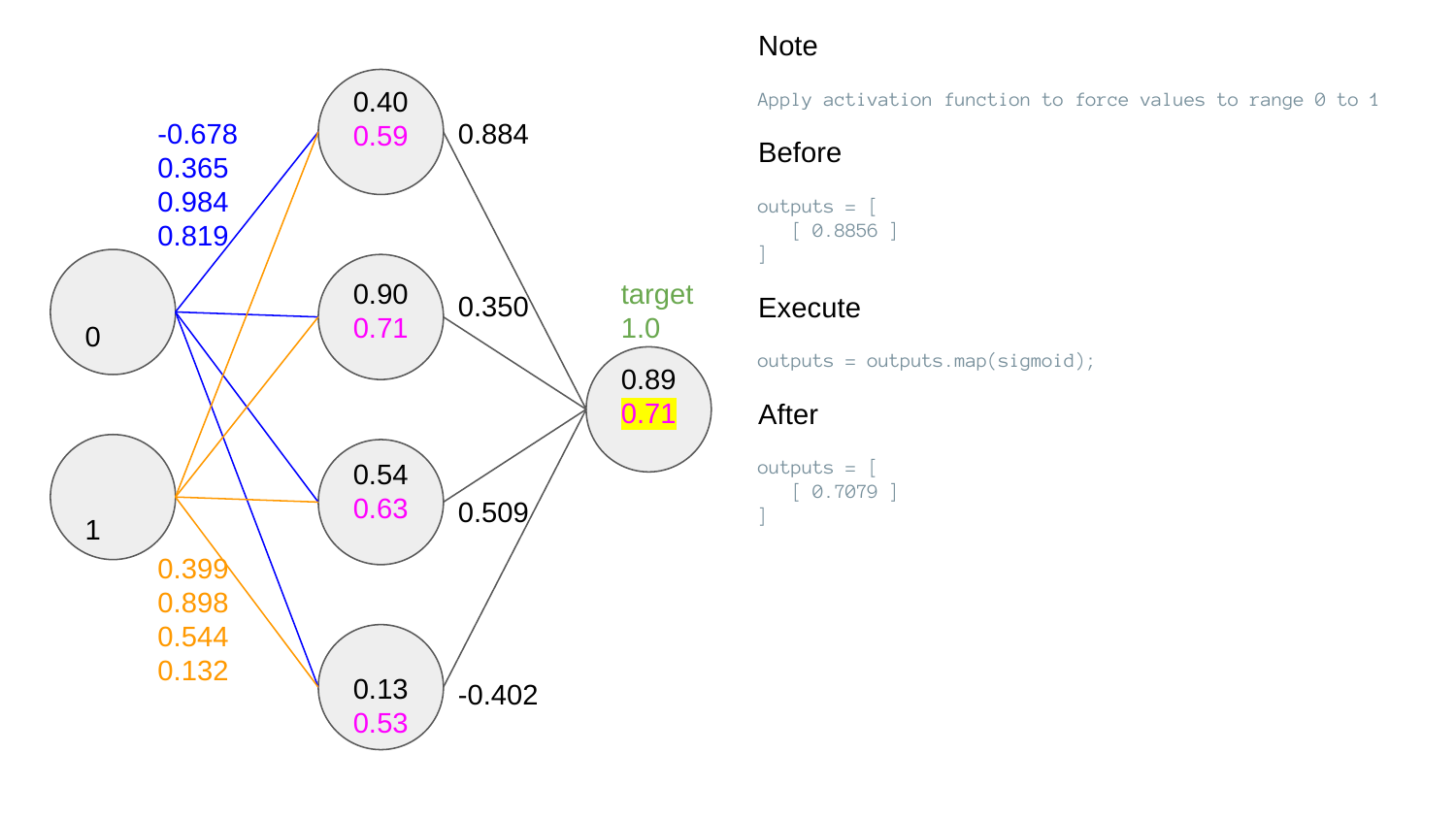

Note

Apply activation function to force values to range 0 to 1

Before

outputs = [
   [ 0.8856 ]
]

Execute

outputs = outputs.map(sigmoid);

After

outputs = [
   [ 0.7079 ]
]

0.40
0.59
0.884
-0.678
0.365
0.984
0.819

0.90
0.71
target
1.0
0.350
0

0.89
0.71

0.54
0.63
0.509
1
0.399
0.898
0.544
0.132

0.13
0.53

-0.402